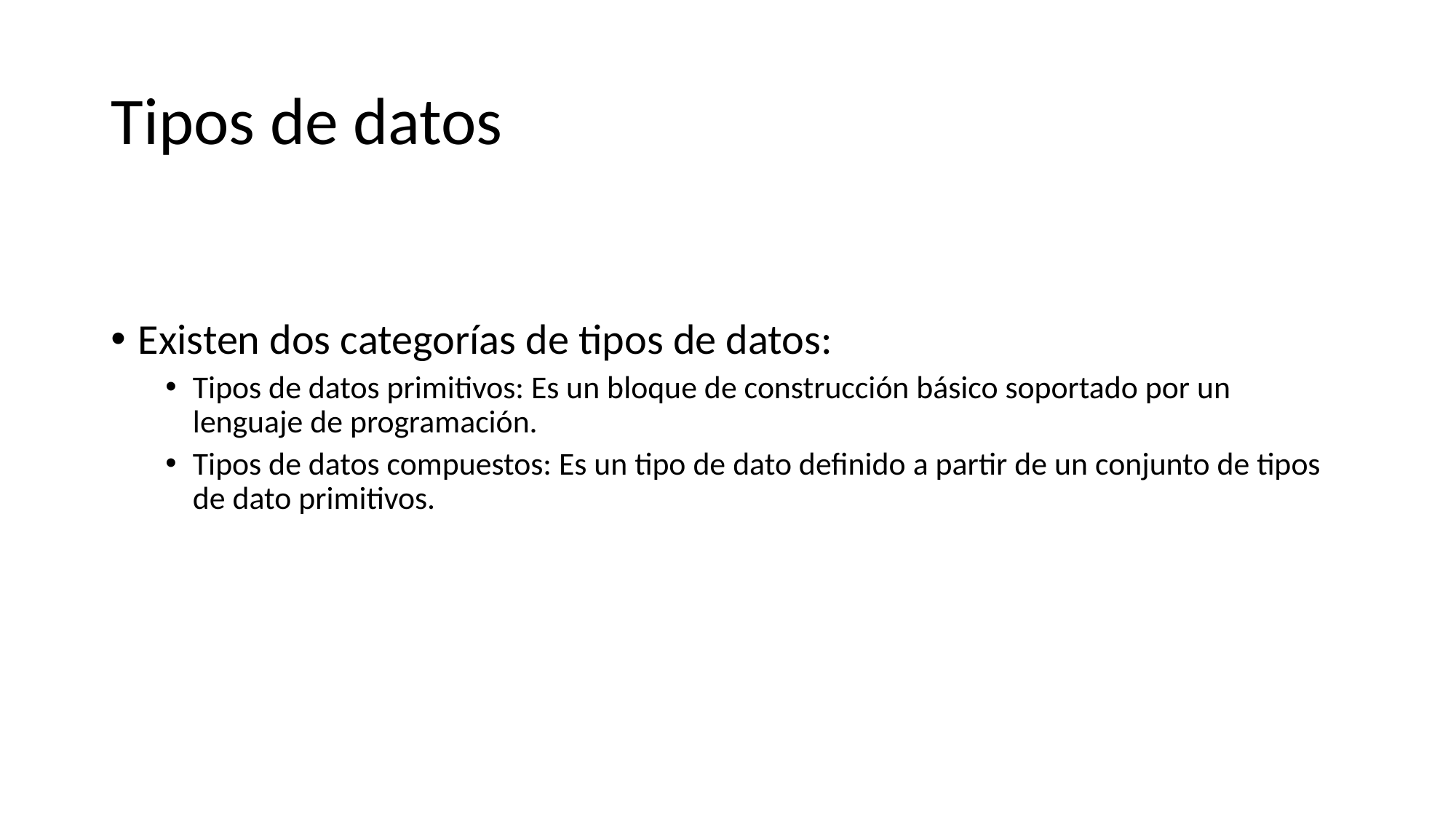

# Tipos de datos
Existen dos categorías de tipos de datos:
Tipos de datos primitivos: Es un bloque de construcción básico soportado por un lenguaje de programación.
Tipos de datos compuestos: Es un tipo de dato definido a partir de un conjunto de tipos de dato primitivos.